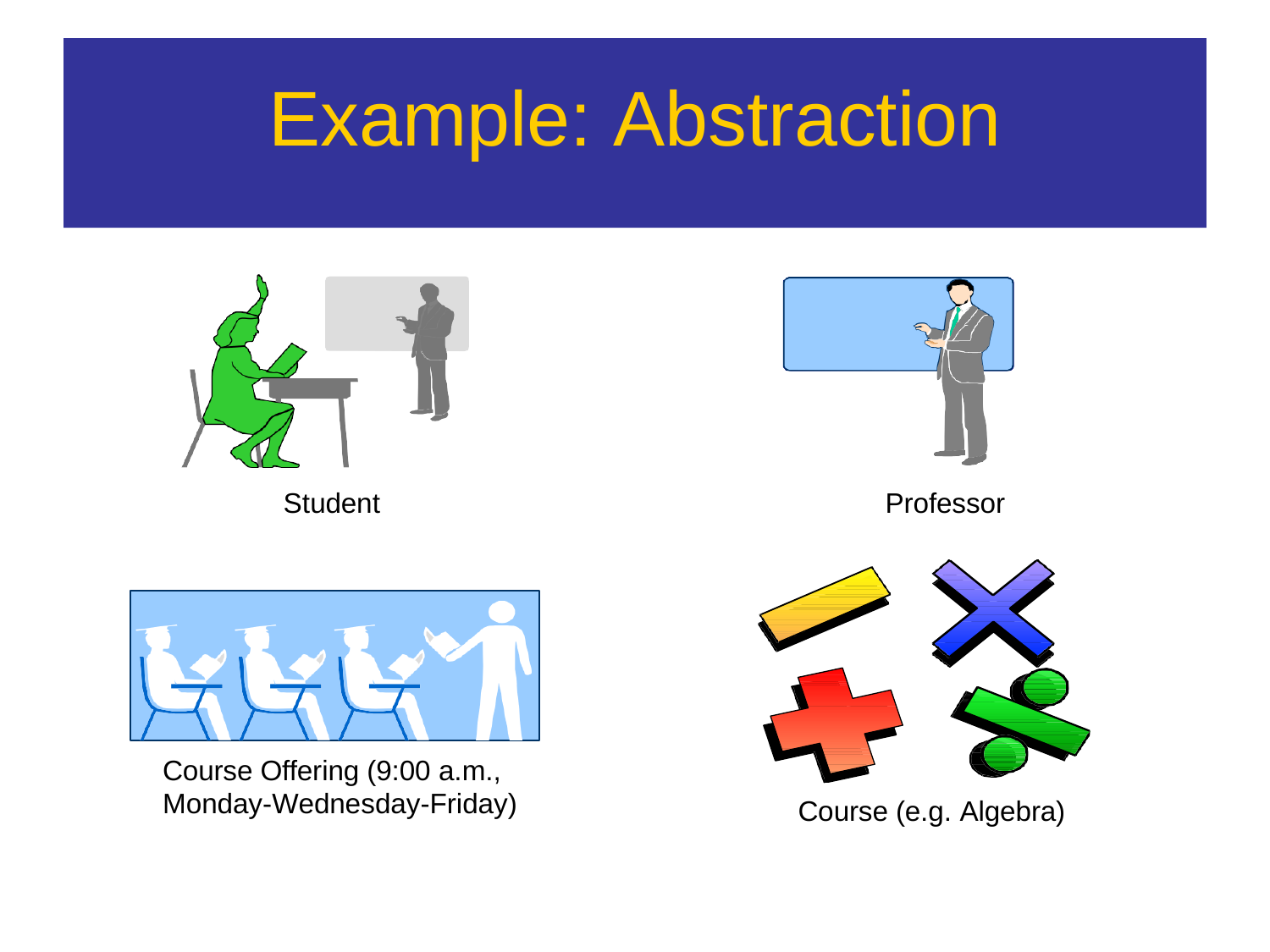

# Example: Abstraction

Student
Professor

Course Offering (9:00 a.m.,  Monday-Wednesday-Friday)
Course (e.g. Algebra)